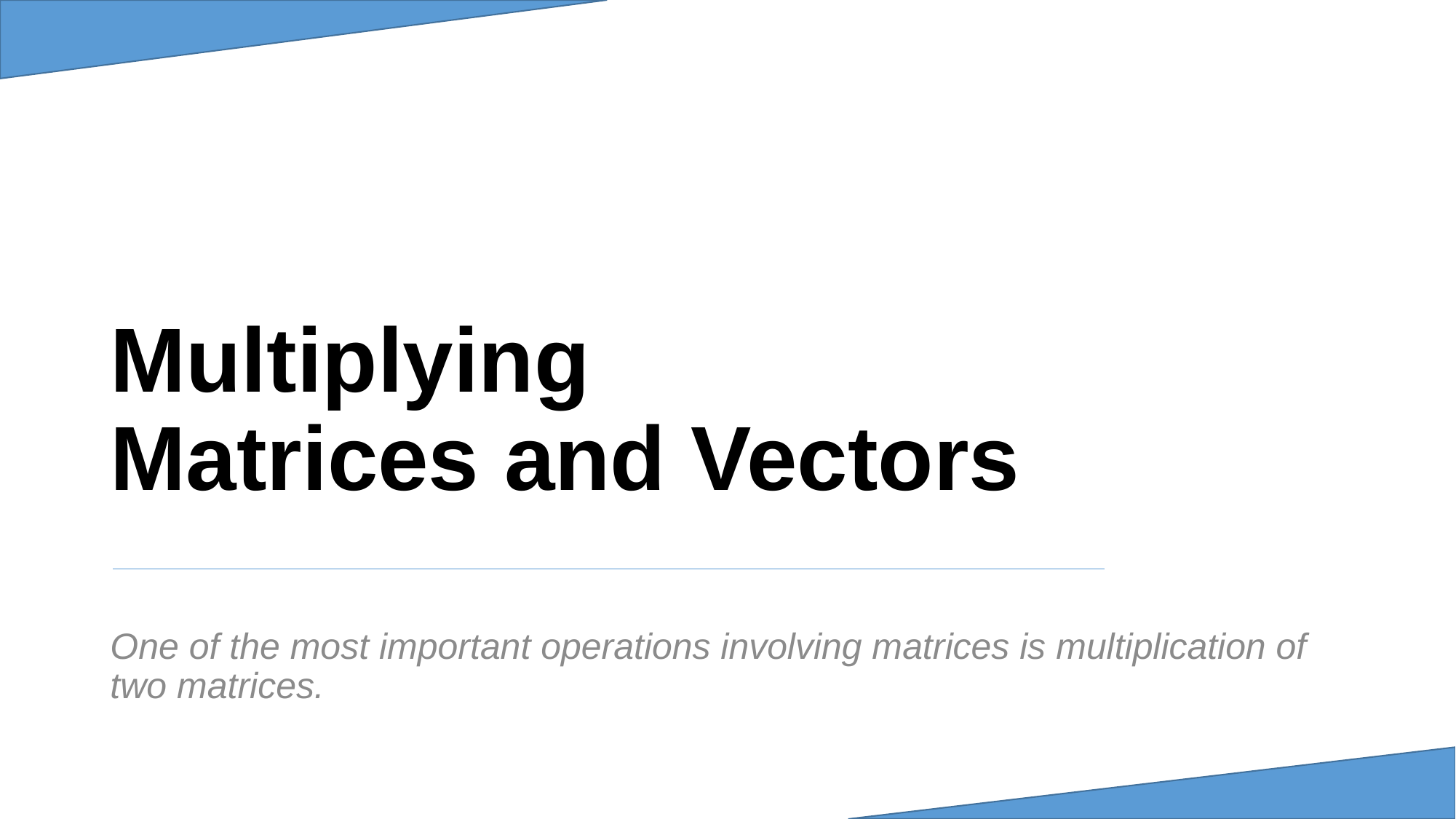

# Multiplying Matrices and Vectors

One of the most important operations involving matrices is multiplication of two matrices.